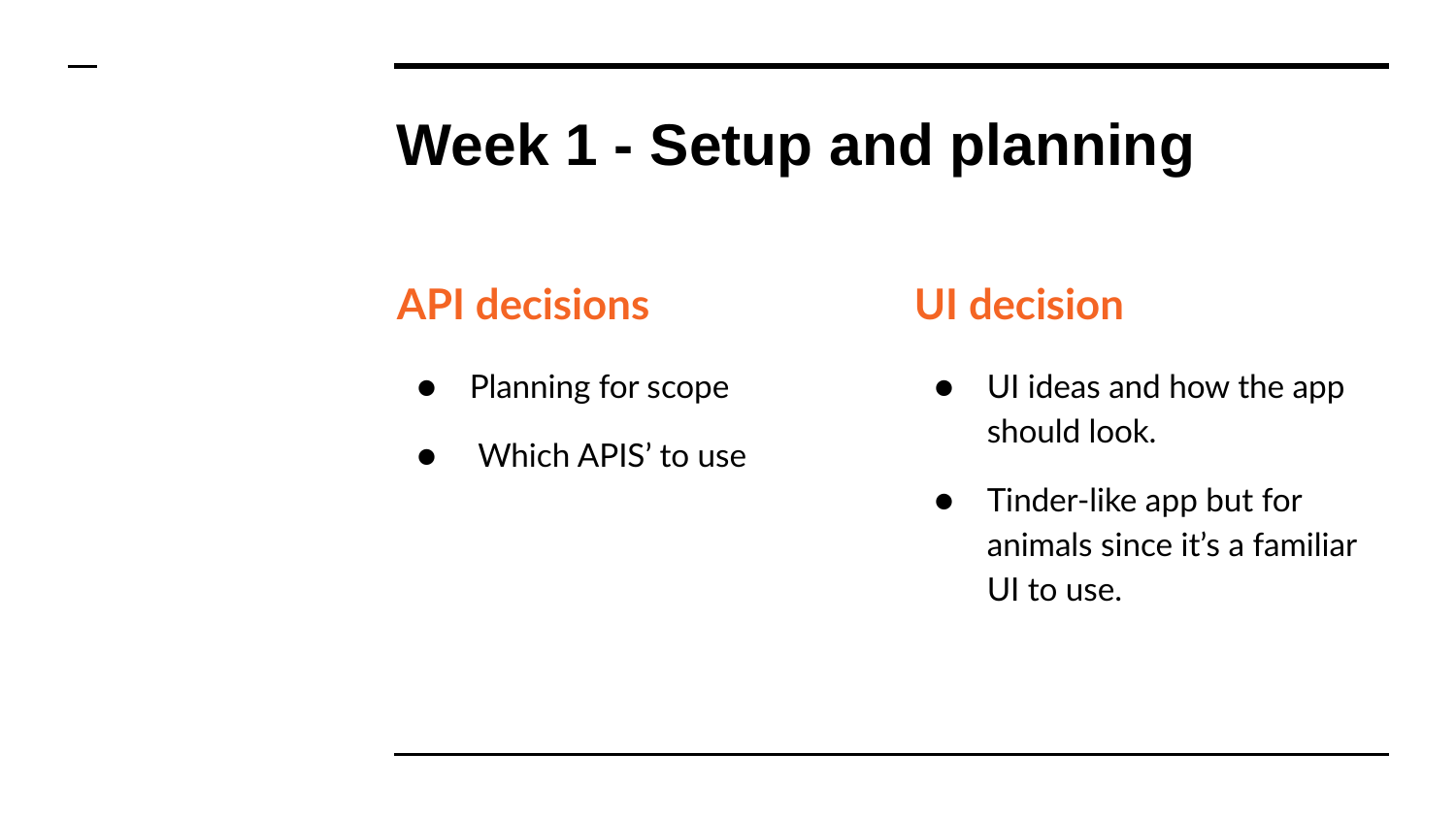

# Week 1 - Setup and planning
API decisions
Planning for scope
 Which APIS’ to use

UI decision
UI ideas and how the app should look.
Tinder-like app but for animals since it’s a familiar UI to use.